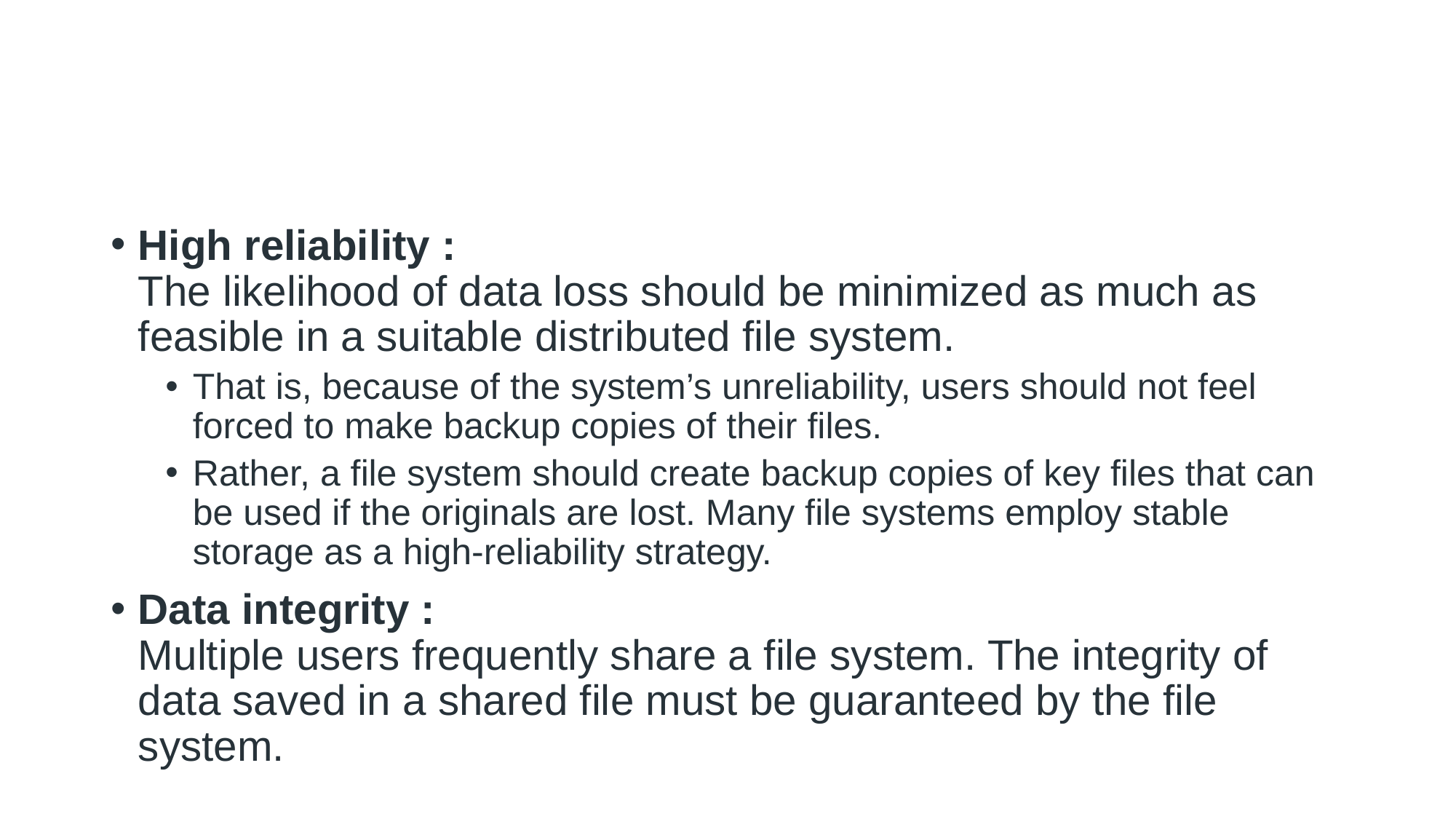

#
High reliability :
The likelihood of data loss should be minimized as much as feasible in a suitable distributed file system.
That is, because of the system’s unreliability, users should not feel forced to make backup copies of their files.
Rather, a file system should create backup copies of key files that can be used if the originals are lost. Many file systems employ stable storage as a high-reliability strategy.
Data integrity :
Multiple users frequently share a file system. The integrity of data saved in a shared file must be guaranteed by the file system.